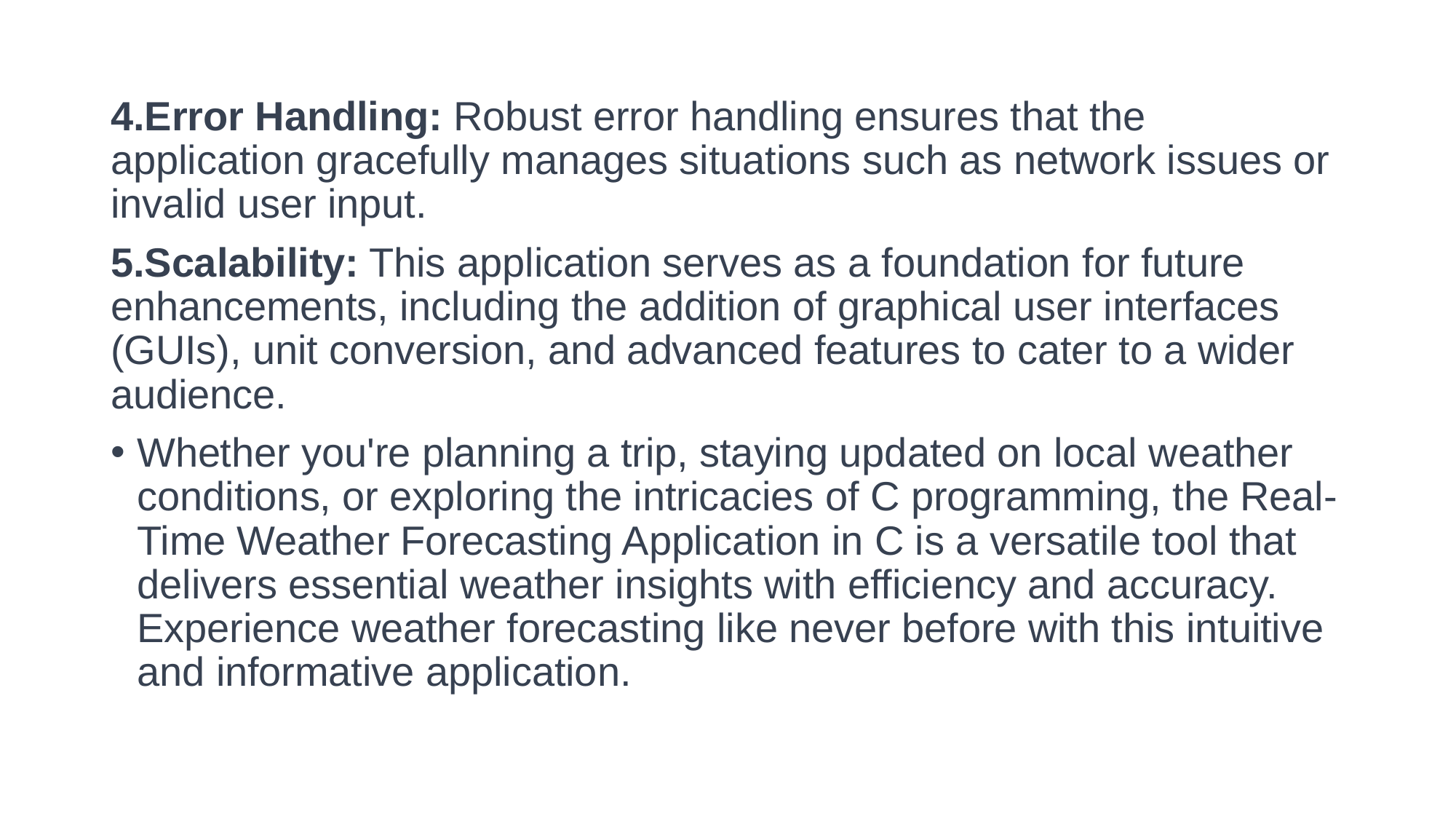

4.Error Handling: Robust error handling ensures that the application gracefully manages situations such as network issues or invalid user input.
5.Scalability: This application serves as a foundation for future enhancements, including the addition of graphical user interfaces (GUIs), unit conversion, and advanced features to cater to a wider audience.
Whether you're planning a trip, staying updated on local weather conditions, or exploring the intricacies of C programming, the Real-Time Weather Forecasting Application in C is a versatile tool that delivers essential weather insights with efficiency and accuracy. Experience weather forecasting like never before with this intuitive and informative application.

#